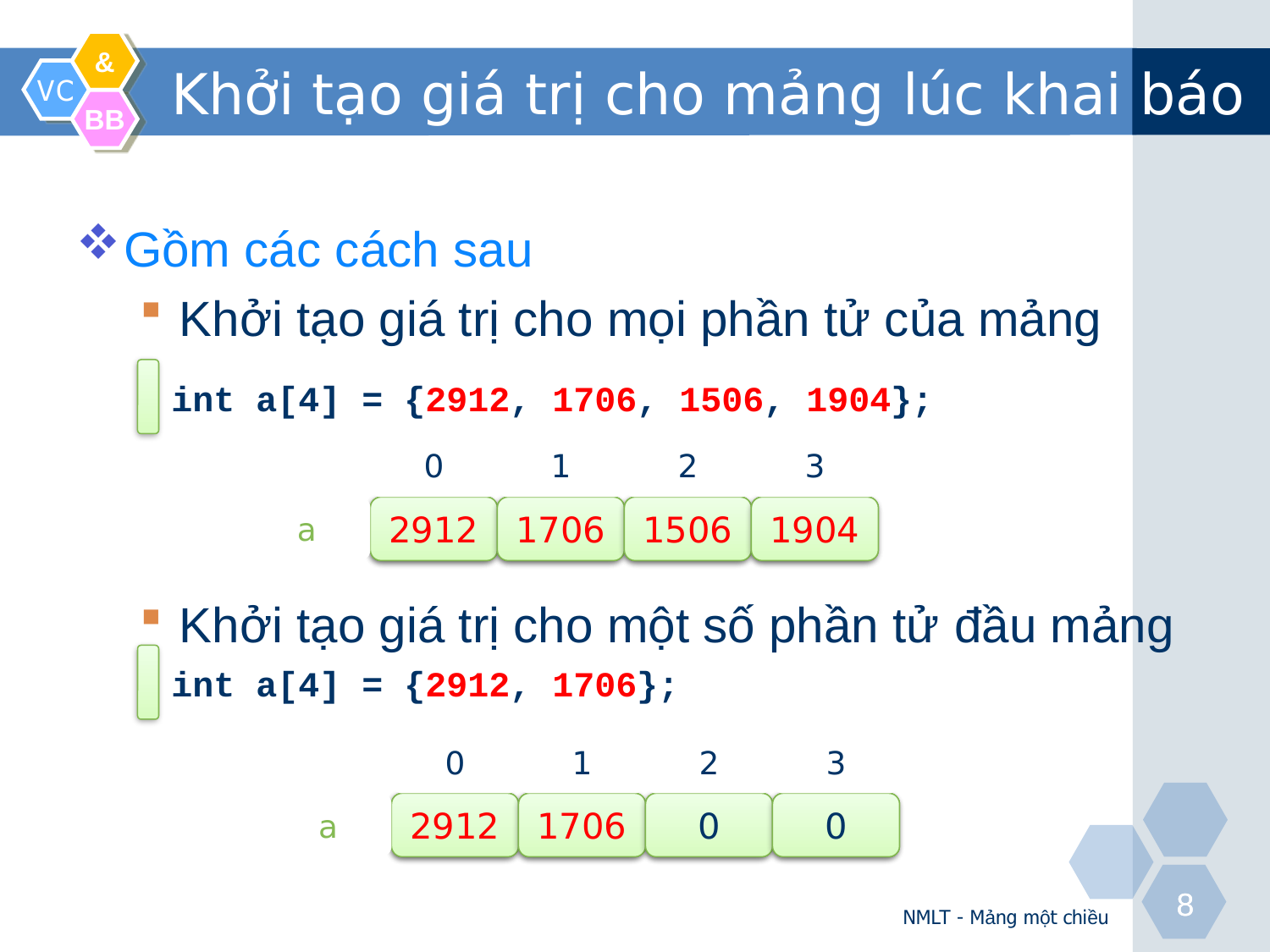

# Khởi tạo giá trị cho mảng lúc khai báo
Gồm các cách sau
Khởi tạo giá trị cho mọi phần tử của mảng

Khởi tạo giá trị cho một số phần tử đầu mảng

int a[4] = {2912, 1706, 1506, 1904};
0
1
2
3
a

2912

1706

1506

1904

int a[4] = {2912, 1706};
0
1
2
3
a

2912

1706

0

0
NMLT - Mảng một chiều